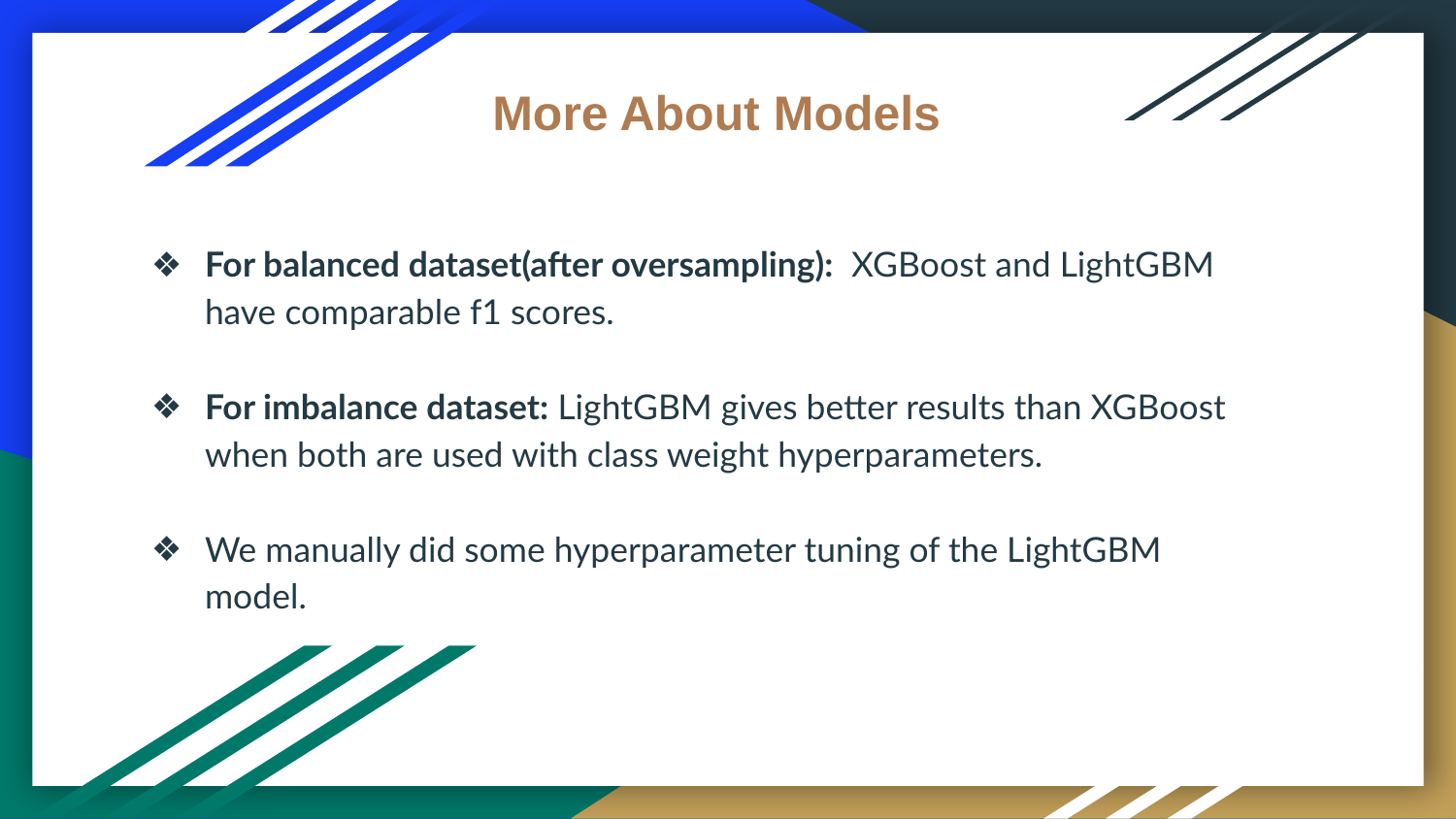

More About Models
For balanced dataset(after oversampling):  XGBoost and LightGBM have comparable f1 scores.

For imbalance dataset: LightGBM gives better results than XGBoost when both are used with class weight hyperparameters.

We manually did some hyperparameter tuning of the LightGBM model.